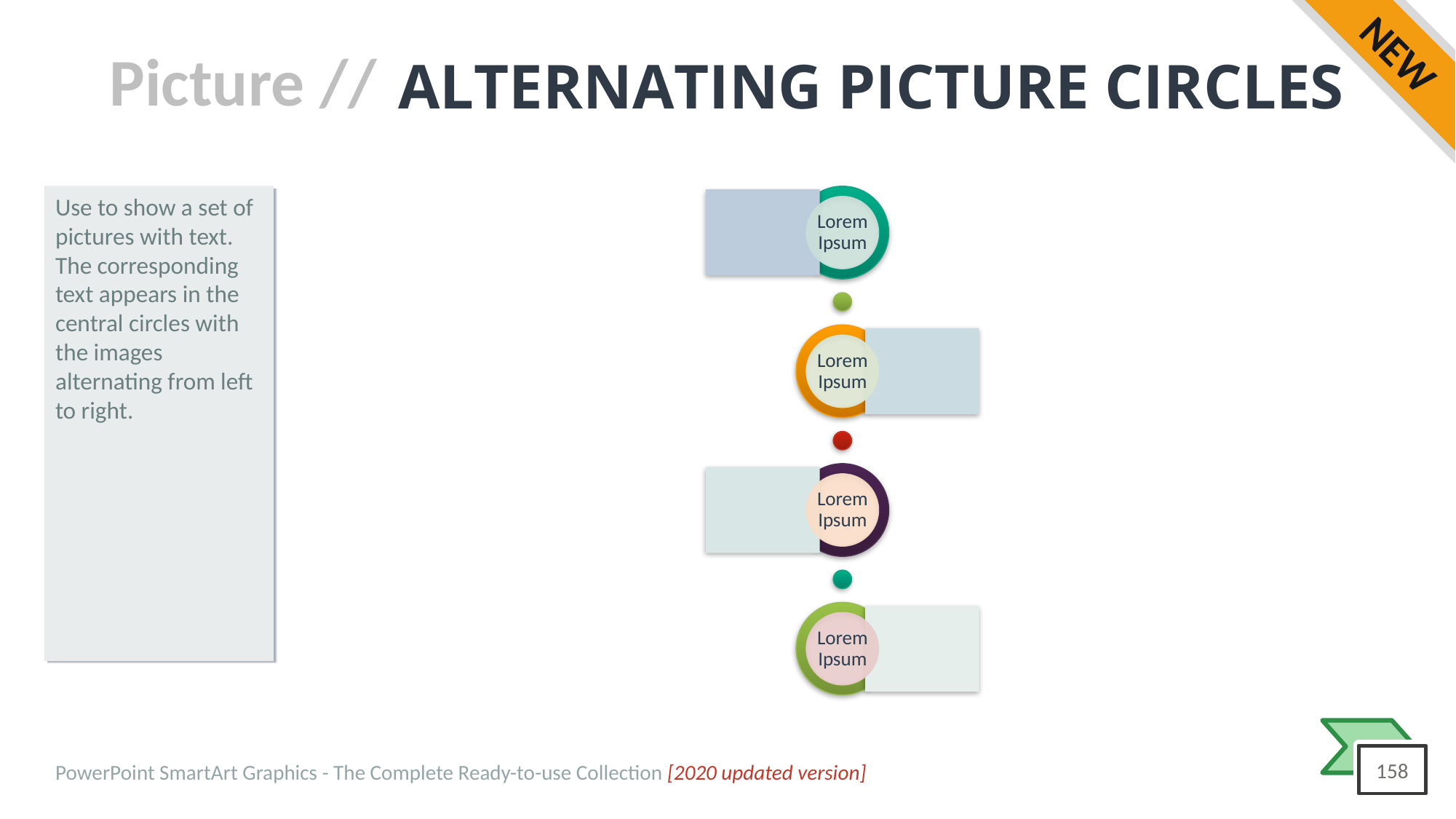

NEW
# ALTERNATING PICTURE CIRCLES
Use to show a set of pictures with text. The corresponding text appears in the central circles with the images alternating from left to right.

Lorem Ipsum

Lorem Ipsum

Lorem Ipsum

Lorem Ipsum
PowerPoint SmartArt Graphics - The Complete Ready-to-use Collection [2020 updated version]